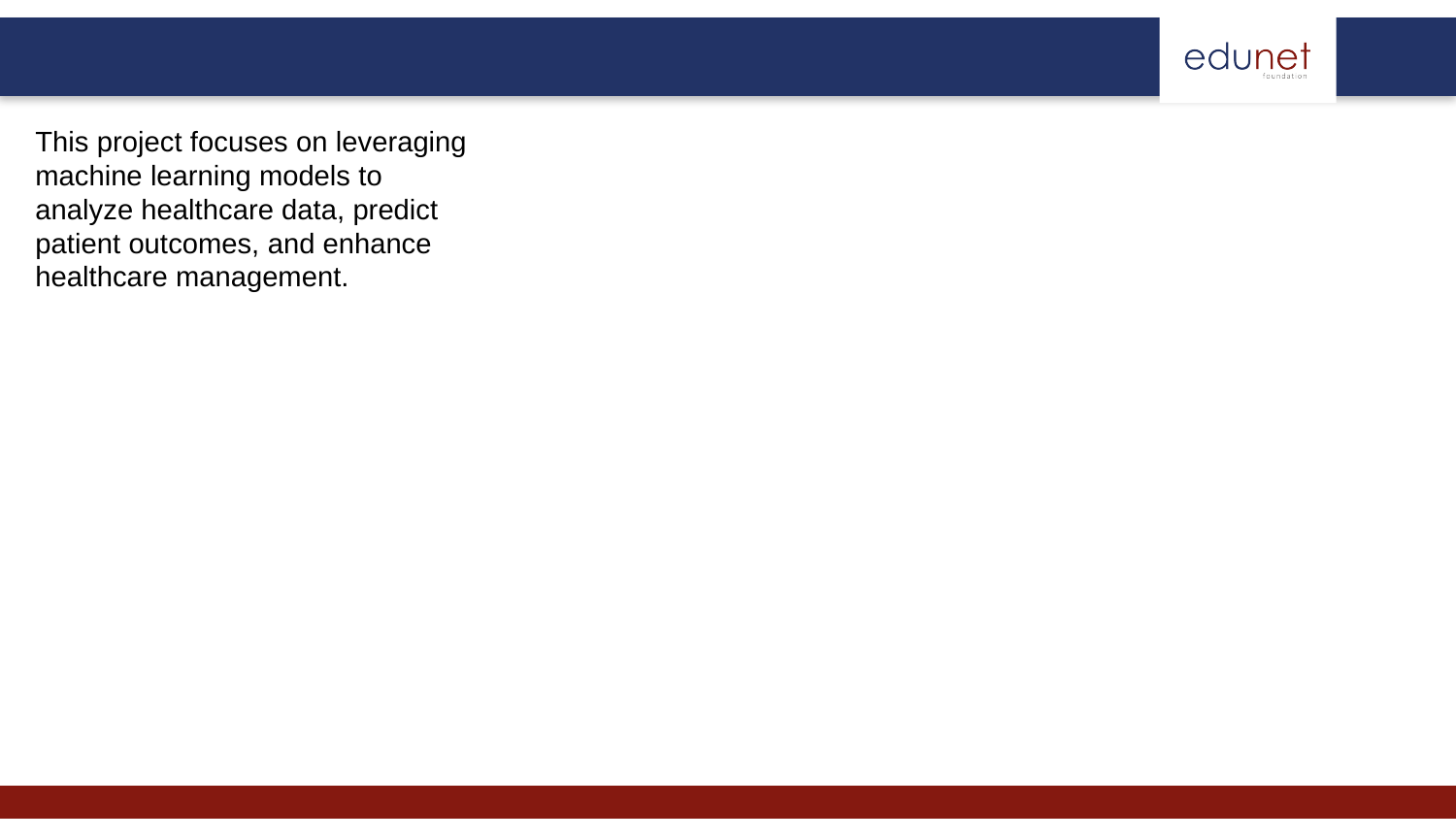

# This project focuses on leveraging machine learning models to analyze healthcare data, predict patient outcomes, and enhance healthcare management.